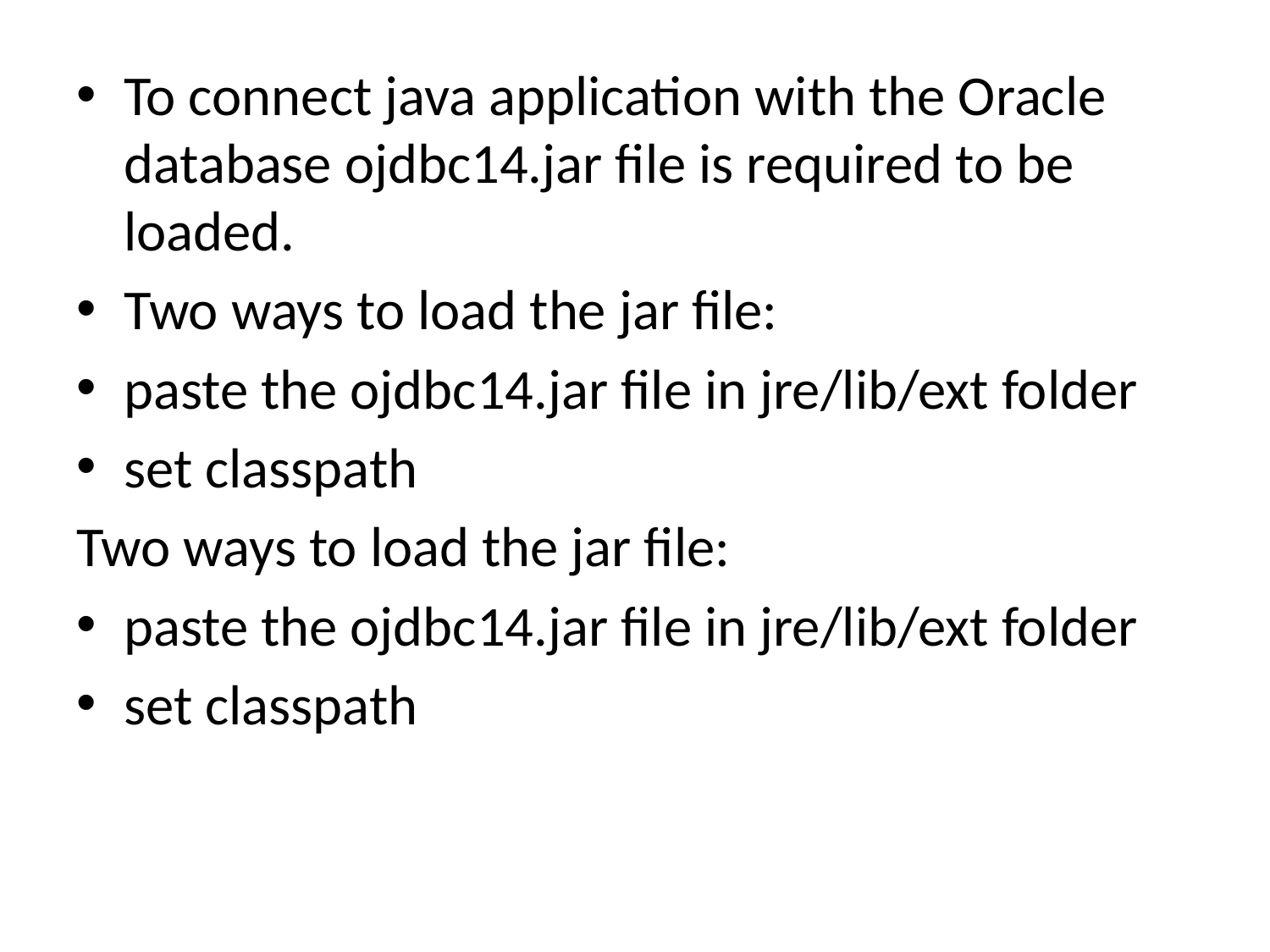

To connect java application with the Oracle database ojdbc14.jar file is required to be loaded.
Two ways to load the jar file:
paste the ojdbc14.jar file in jre/lib/ext folder
set classpath
Two ways to load the jar file:
paste the ojdbc14.jar file in jre/lib/ext folder
set classpath